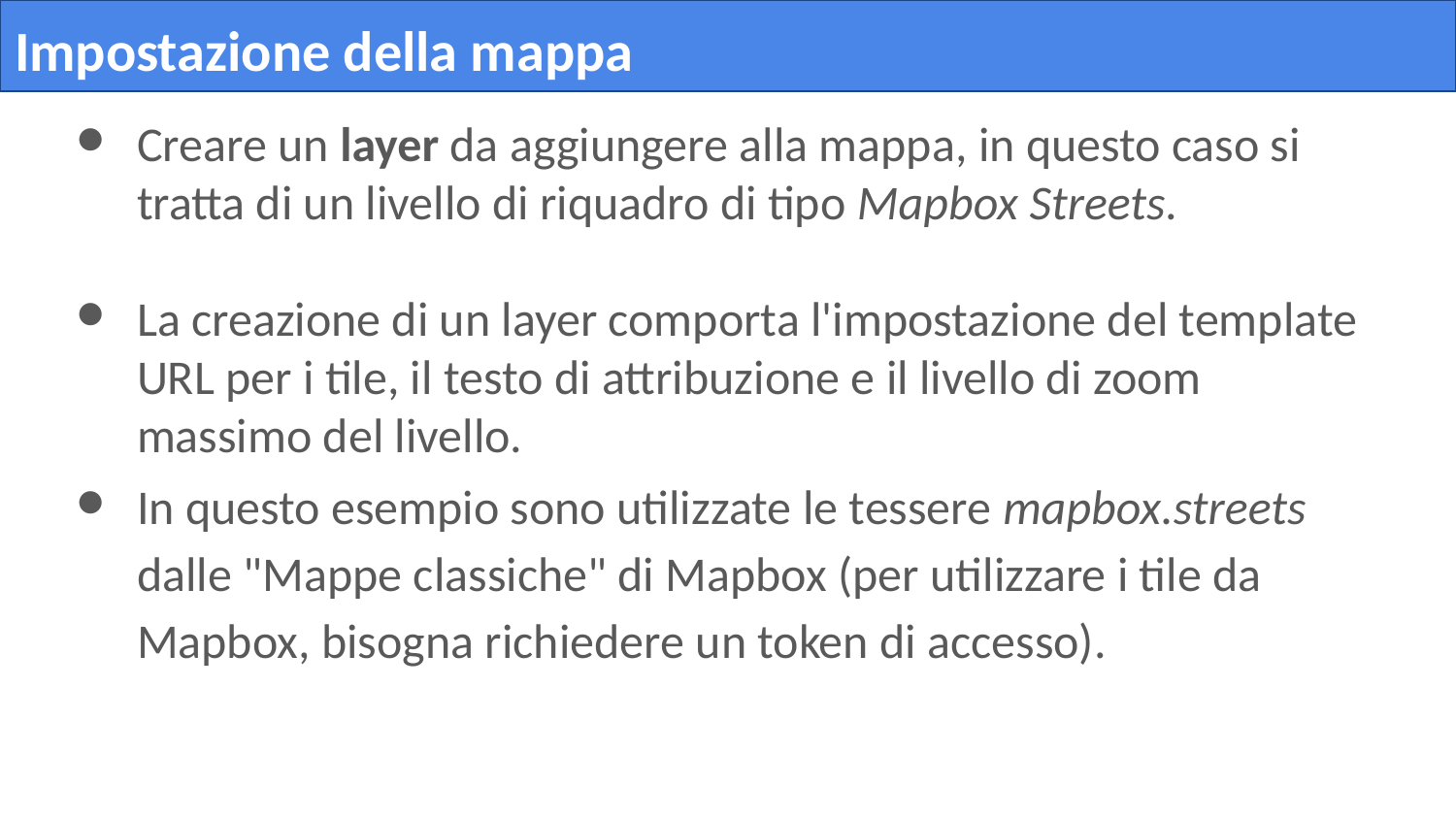

# Impostazione della mappa

Creare un layer da aggiungere alla mappa, in questo caso si tratta di un livello di riquadro di tipo Mapbox Streets.
La creazione di un layer comporta l'impostazione del template URL per i tile, il testo di attribuzione e il livello di zoom massimo del livello.
In questo esempio sono utilizzate le tessere mapbox.streets dalle "Mappe classiche" di Mapbox (per utilizzare i tile da Mapbox, bisogna richiedere un token di accesso).